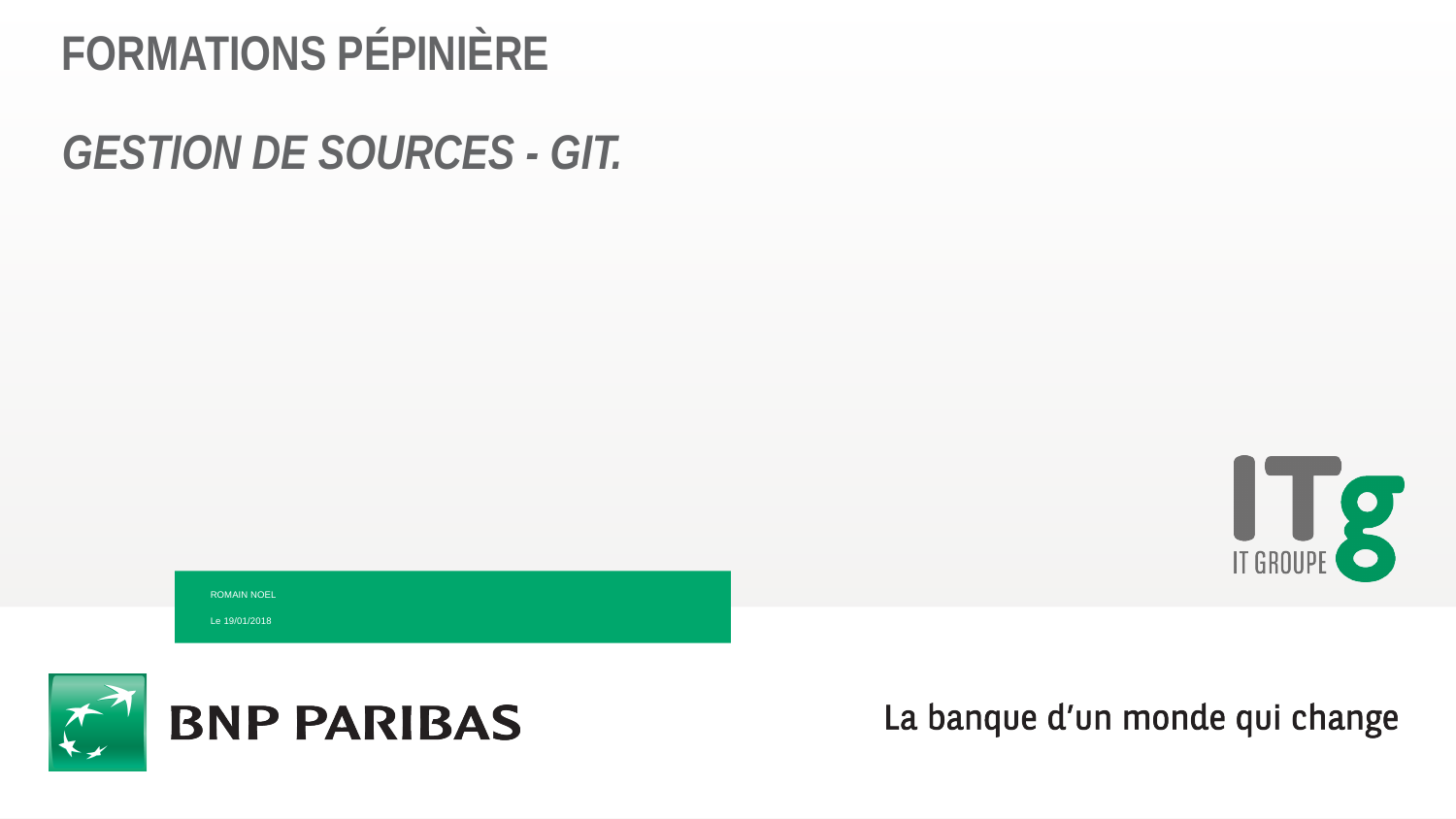

# Formations pépinière Gestion de sourceS - Git.
Romain NOEL
Le 19/01/2018